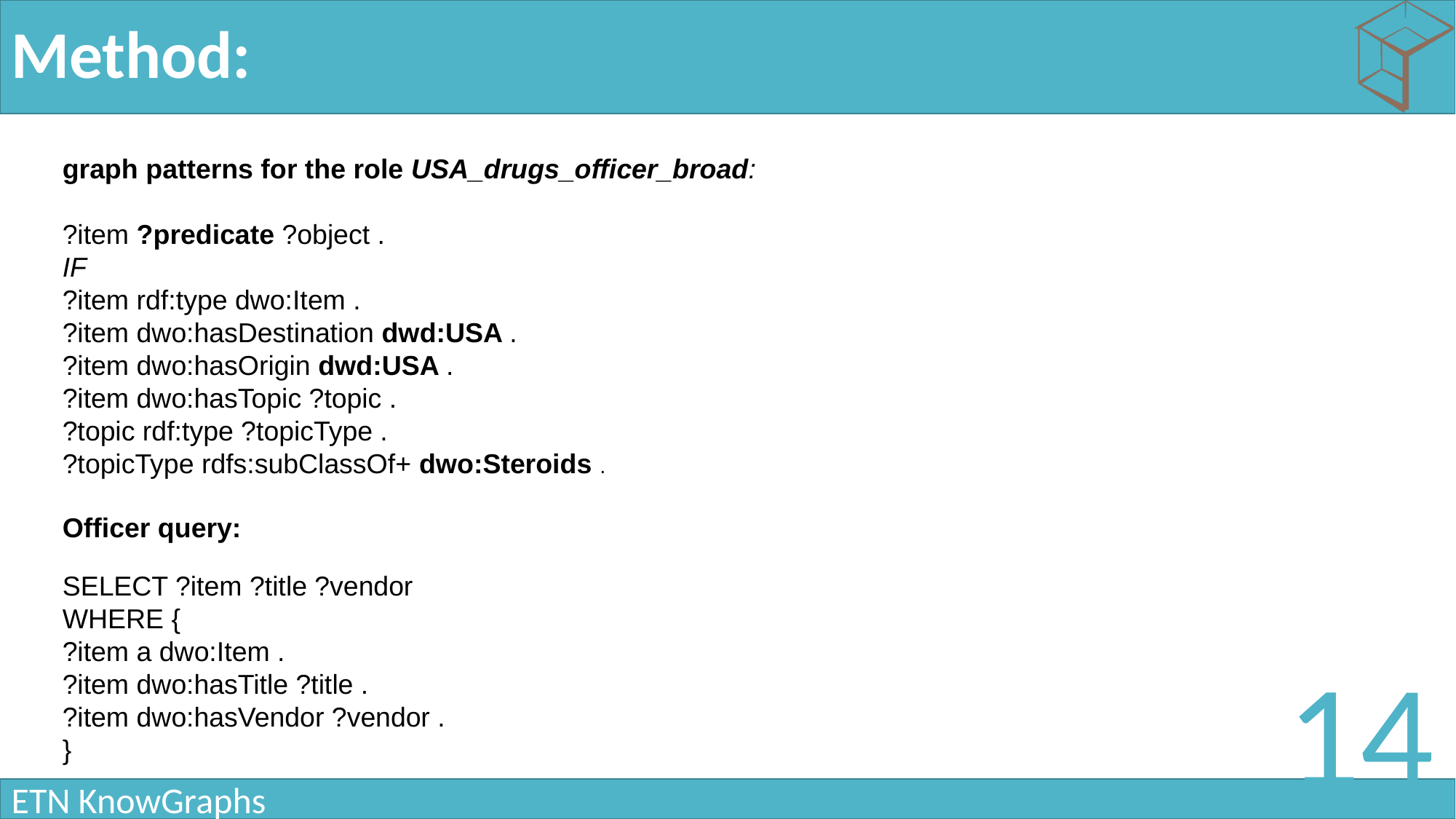

# Method:
graph patterns for the role USA_drugs_officer_broad:

?item ?predicate ?object .
IF
?item rdf:type dwo:Item .
?item dwo:hasDestination dwd:USA .
?item dwo:hasOrigin dwd:USA .
?item dwo:hasTopic ?topic .
?topic rdf:type ?topicType .
?topicType rdfs:subClassOf+ dwo:Steroids .
Officer query:

SELECT ?item ?title ?vendor
WHERE {
?item a dwo:Item .
?item dwo:hasTitle ?title .
?item dwo:hasVendor ?vendor .
}